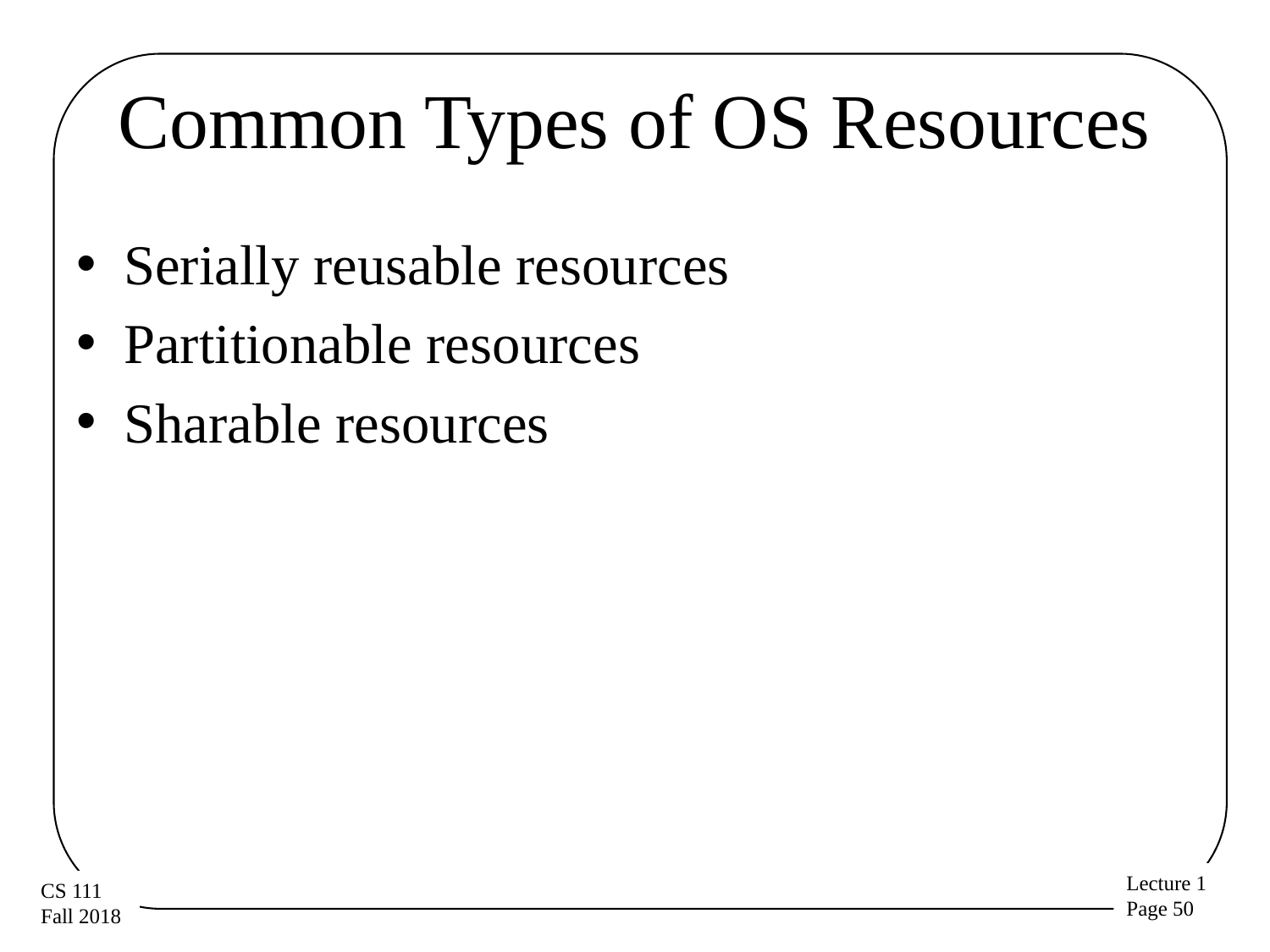

# Common Types of OS Resources
Serially reusable resources
Partitionable resources
Sharable resources